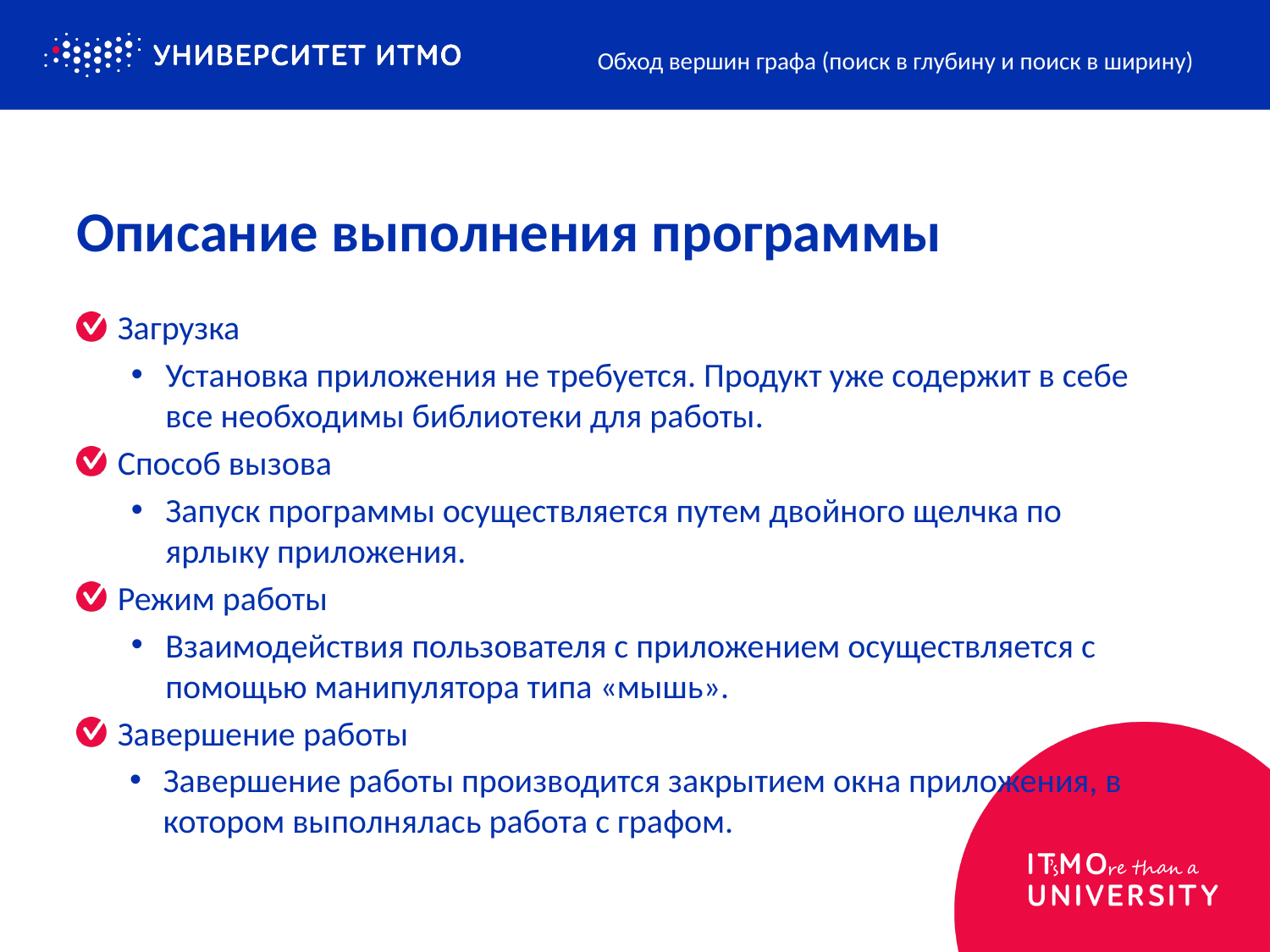

Обход вершин графа (поиск в глубину и поиск в ширину)
# Описание выполнения программы
Загрузка
Установка приложения не требуется. Продукт уже содержит в себе все необходимы библиотеки для работы.
Способ вызова
Запуск программы осуществляется путем двойного щелчка по ярлыку приложения.
Режим работы
Взаимодействия пользователя с приложением осуществляется с помощью манипулятора типа «мышь».
Завершение работы
Завершение работы производится закрытием окна приложения, в котором выполнялась работа с графом.